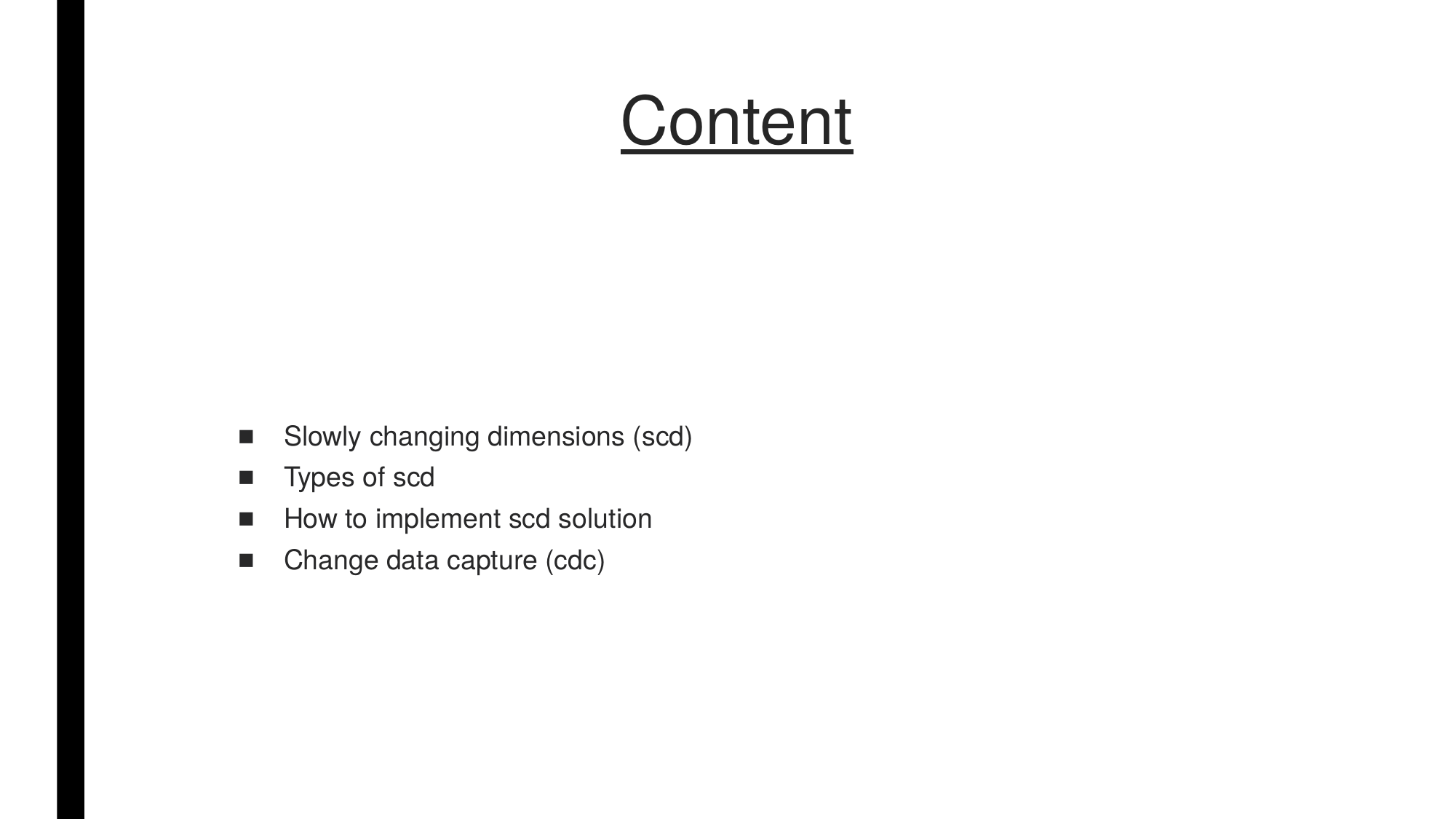

# Content

Slowly changing dimensions (scd)
Types of scd
How to implement scd solution
Change data capture (cdc)